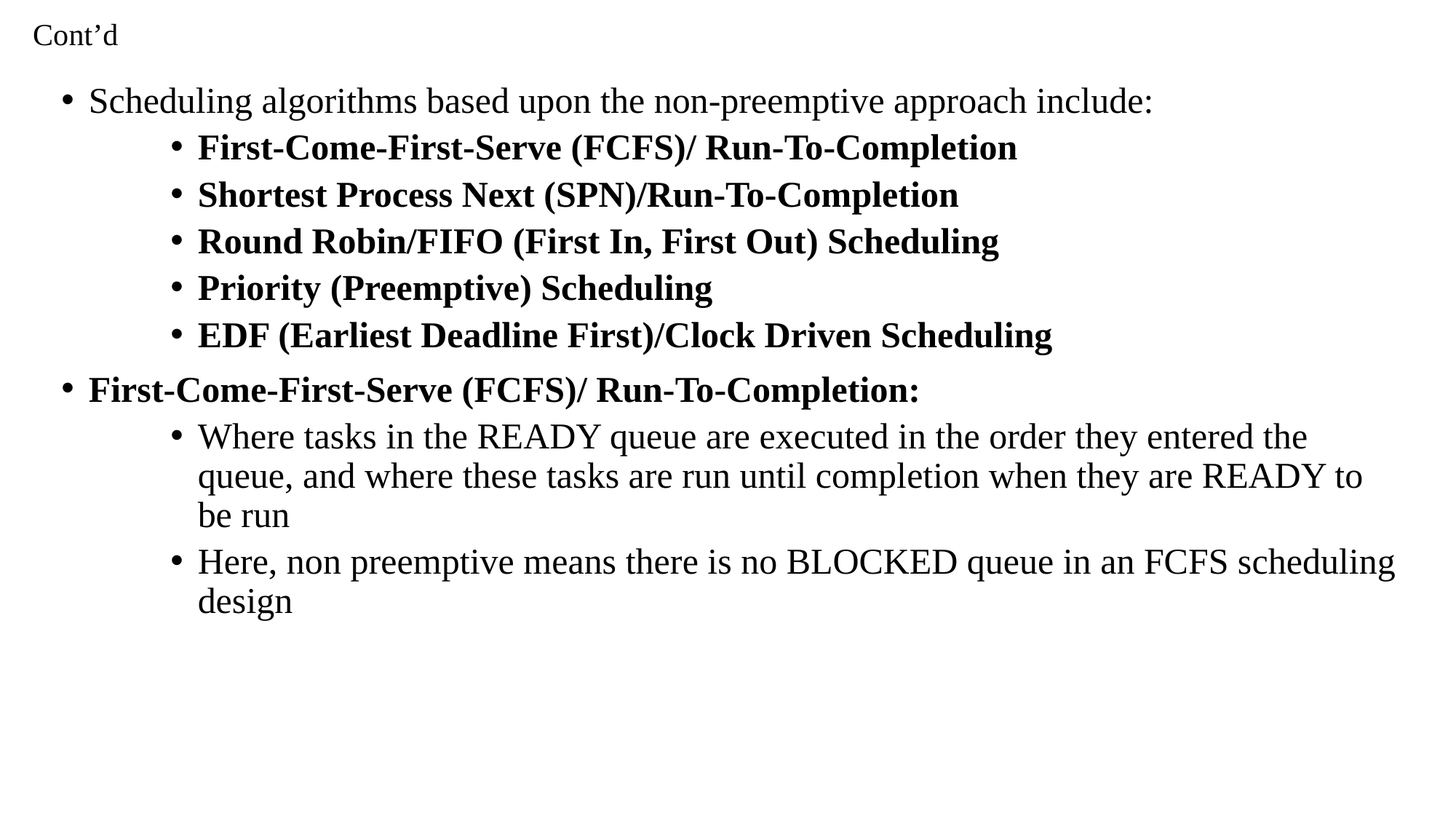

# Cont’d
Scheduling algorithms based upon the non-preemptive approach include:
First-Come-First-Serve (FCFS)/ Run-To-Completion
Shortest Process Next (SPN)/Run-To-Completion
Round Robin/FIFO (First In, First Out) Scheduling
Priority (Preemptive) Scheduling
EDF (Earliest Deadline First)/Clock Driven Scheduling
First-Come-First-Serve (FCFS)/ Run-To-Completion:
Where tasks in the READY queue are executed in the order they entered the queue, and where these tasks are run until completion when they are READY to be run
Here, non preemptive means there is no BLOCKED queue in an FCFS scheduling design